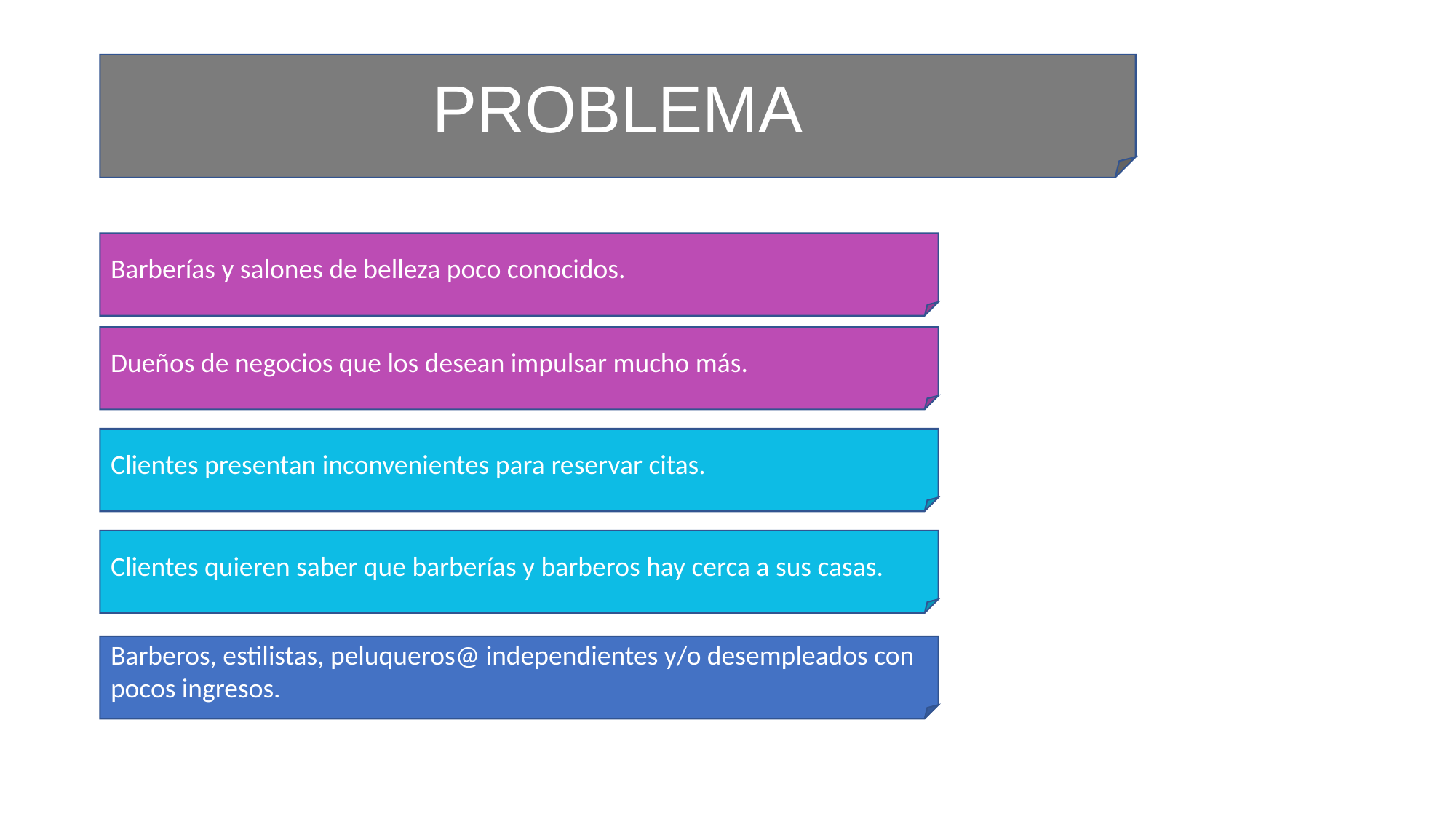

PROBLEMA

Barberías y salones de belleza poco conocidos.

Dueños de negocios que los desean impulsar mucho más.

Clientes presentan inconvenientes para reservar citas.

Clientes quieren saber que barberías y barberos hay cerca a sus casas.

Barberos, estilistas, peluqueros@ independientes y/o desempleados con pocos ingresos.